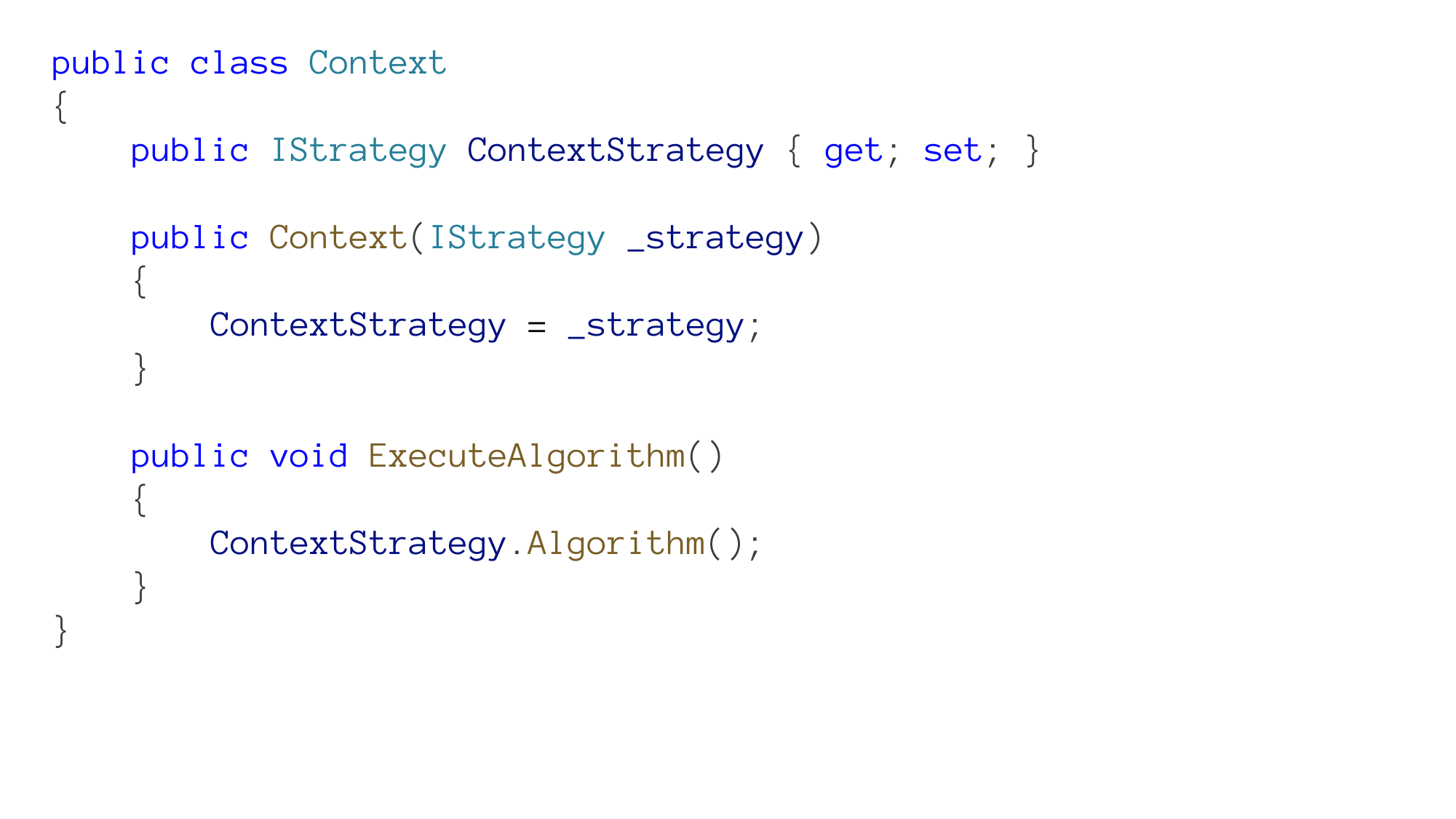

public class Context
{
    public IStrategy ContextStrategy { get; set; }

    public Context(IStrategy _strategy)
    {
        ContextStrategy = _strategy;
    }

    public void ExecuteAlgorithm()
    {
        ContextStrategy.Algorithm();
    }
}